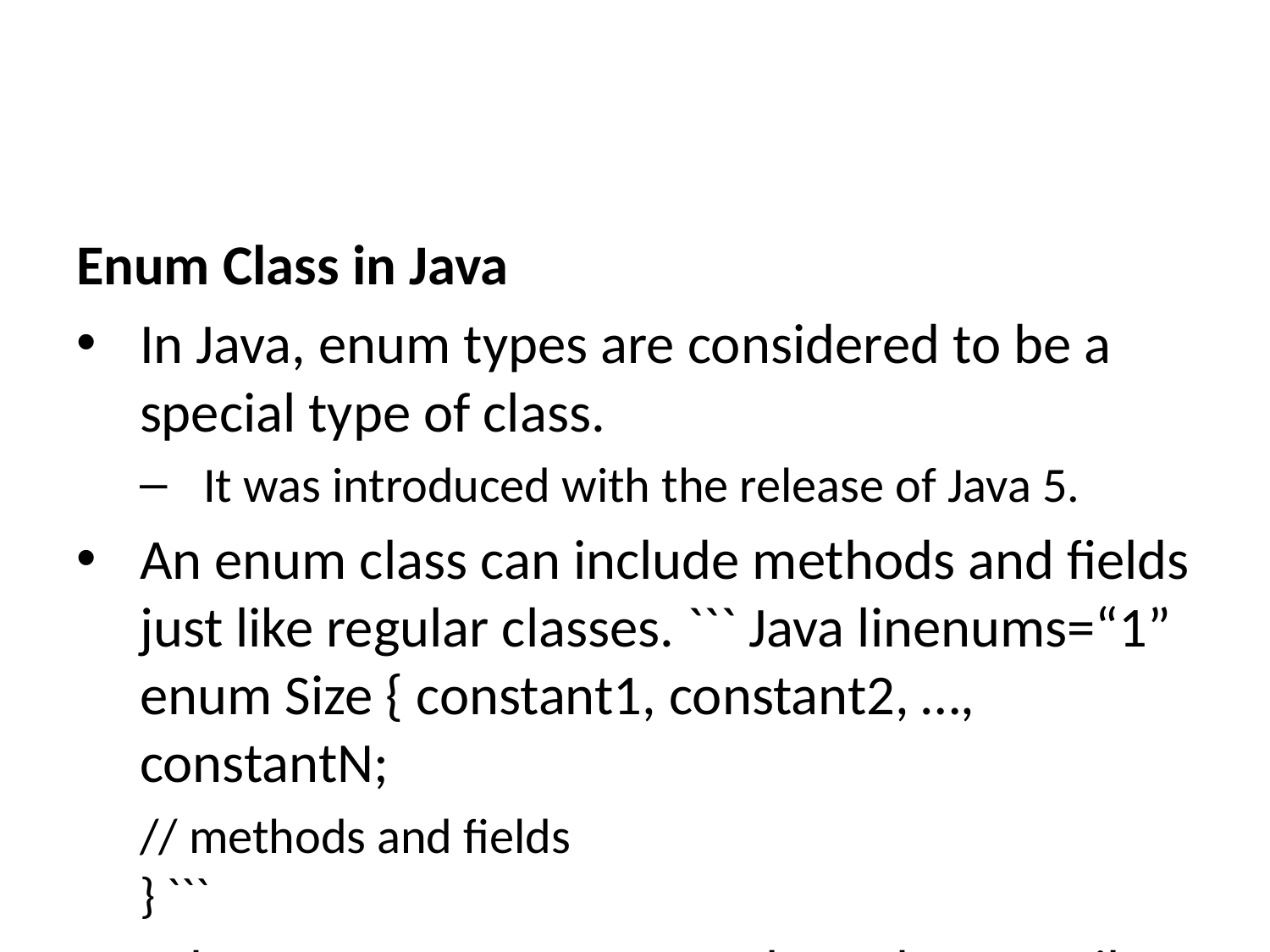

Enum Class in Java
In Java, enum types are considered to be a special type of class.
It was introduced with the release of Java 5.
An enum class can include methods and fields just like regular classes. ``` Java linenums=“1” enum Size { constant1, constant2, …, constantN;
// methods and fields
} ```
When we create an enum class, the compiler will create instances (objects) of each enum constants.
Also, all enum constant is always public static final by default.